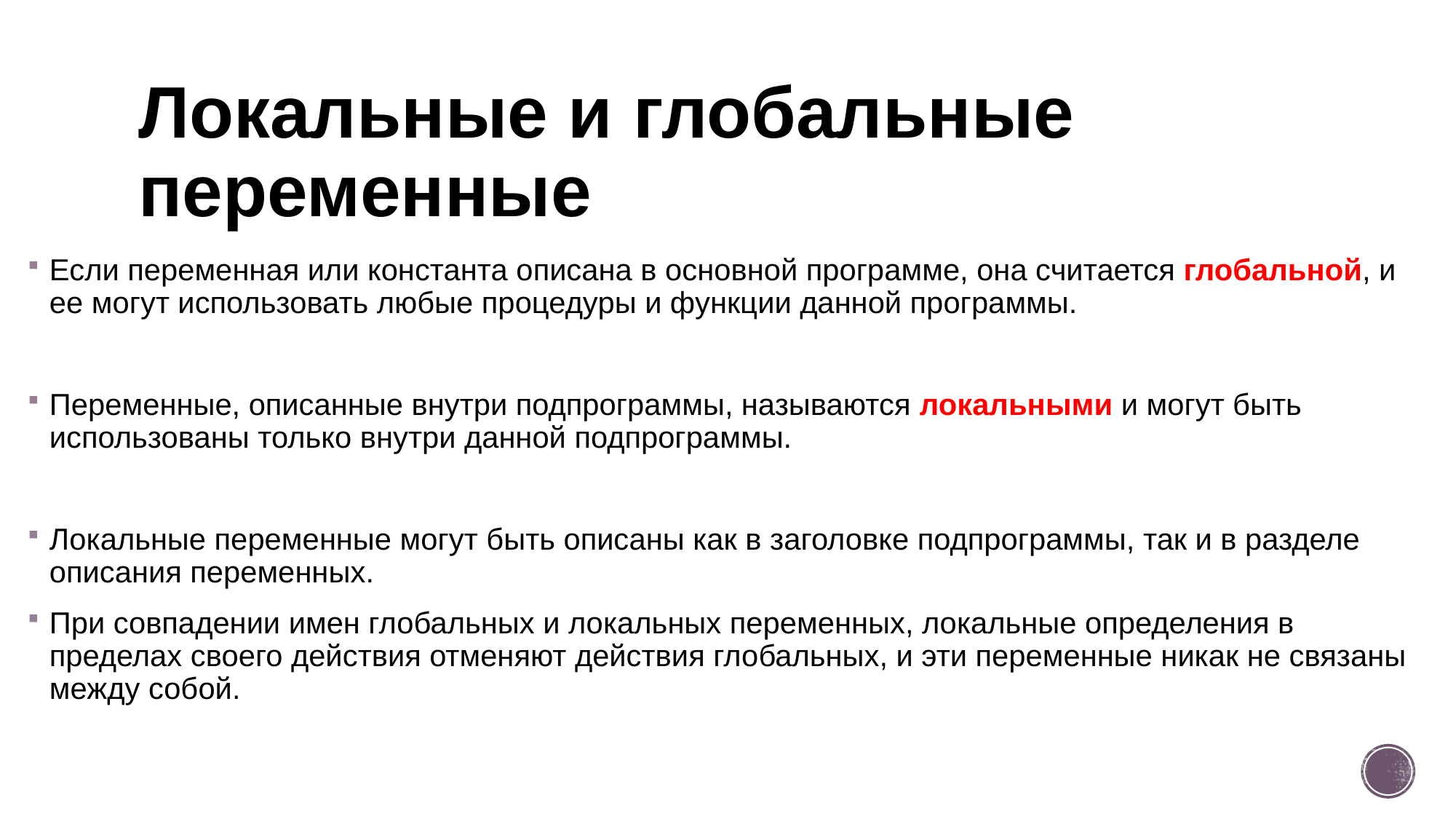

# Локальные и глобальные переменные
Если переменная или константа описана в основной программе, она считается глобальной, и ее могут использовать любые процедуры и функции данной программы.

Переменные, описанные внутри подпрограммы, называются локальными и могут быть использованы только внутри данной подпрограммы.

Локальные переменные могут быть описаны как в заголовке подпрограммы, так и в разделе описания переменных.
При совпадении имен глобальных и локальных переменных, локальные определения в пределах своего действия отменяют действия глобальных, и эти переменные никак не связаны между собой.